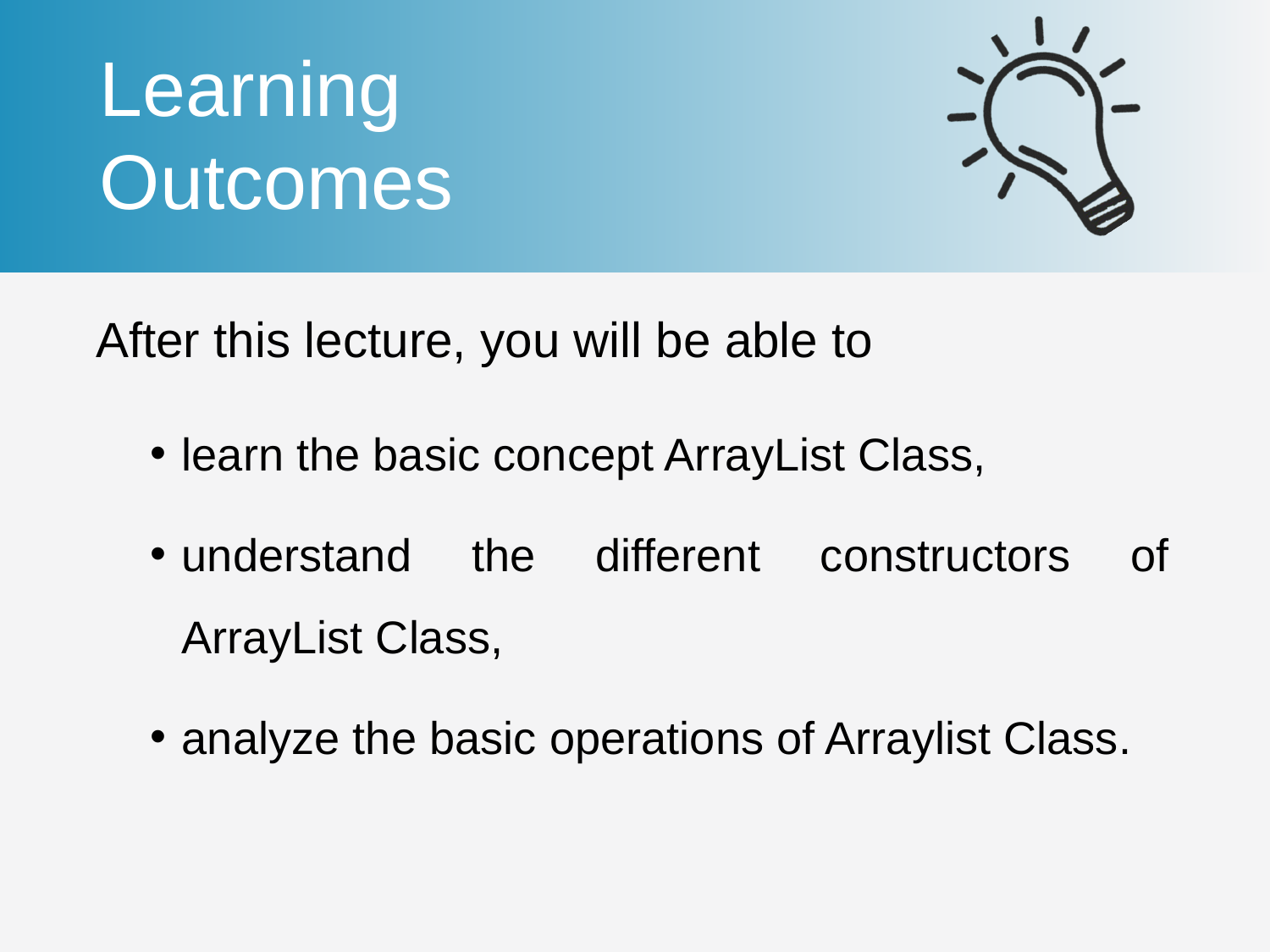

learn the basic concept ArrayList Class,
understand the different constructors of ArrayList Class,
analyze the basic operations of Arraylist Class.